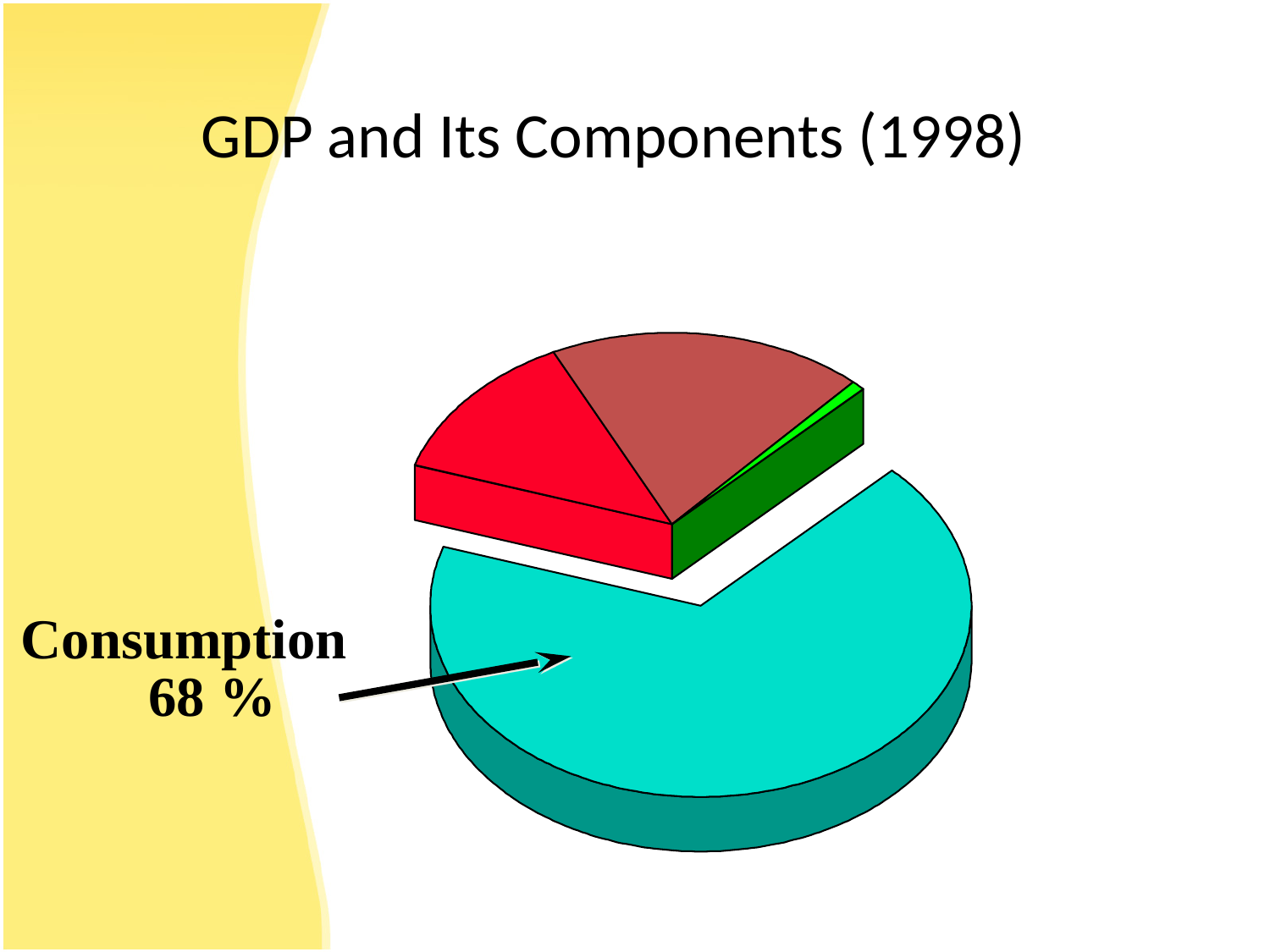

# GDP and Its Components (1998)

Consumption
         68 %